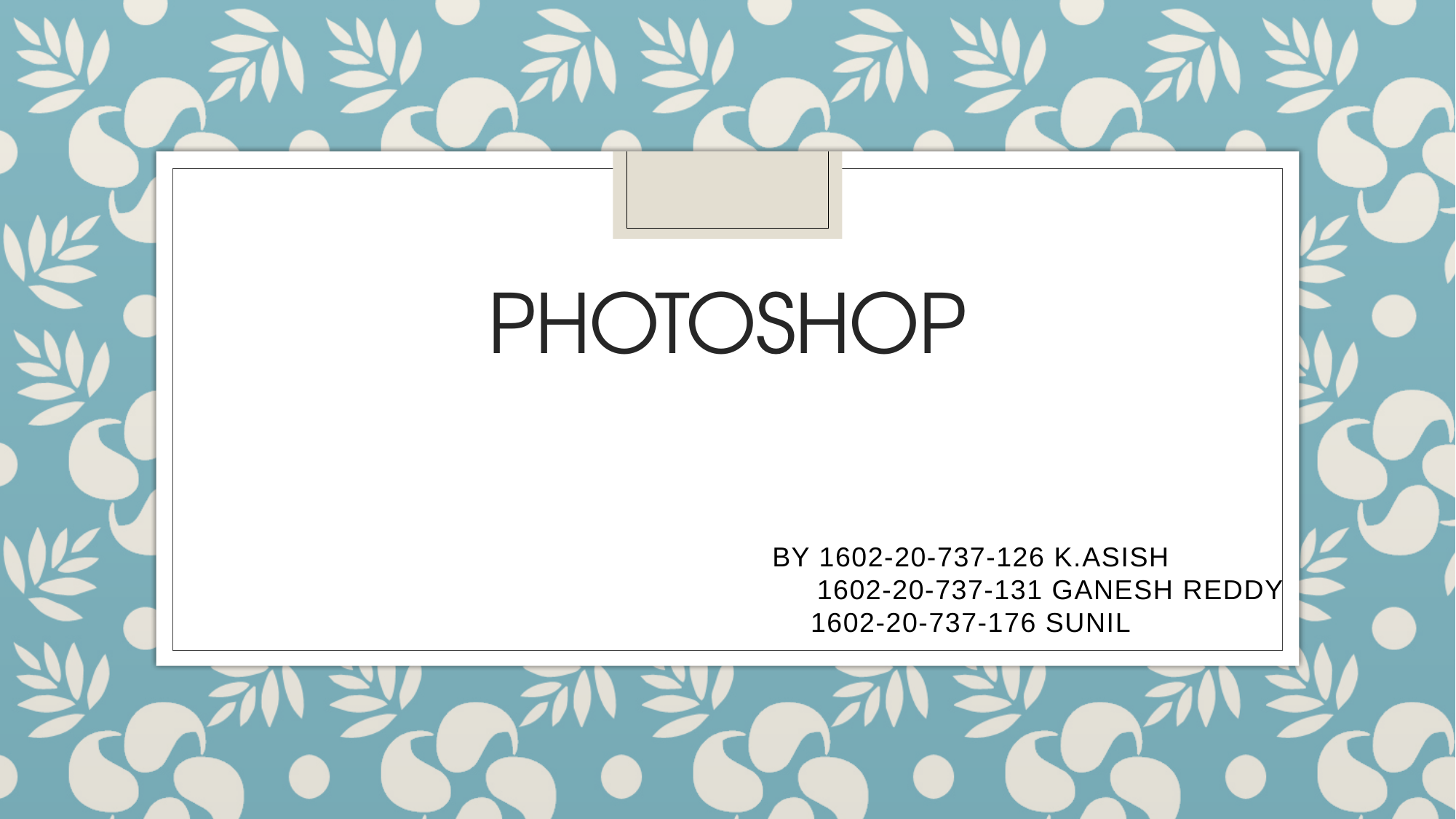

# photoshop
BY 1602-20-737-126 K.ASISH
                  1602-20-737-131 GANESH REDDY
1602-20-737-176 SUNIL